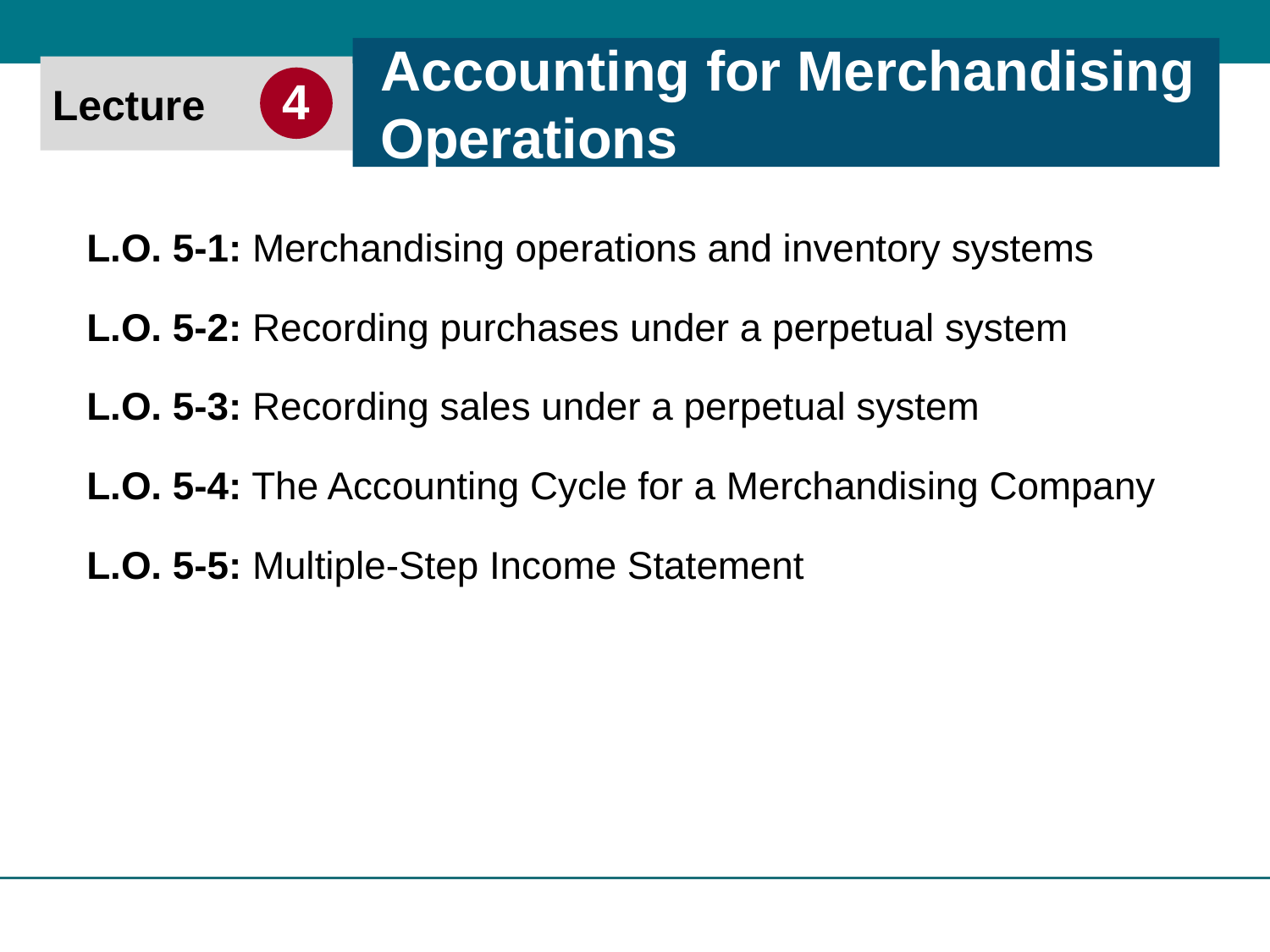

Accounting for Merchandising Operations
Lecture
4
L.O. 5-1: Merchandising operations and inventory systems
L.O. 5-2: Recording purchases under a perpetual system
L.O. 5-3: Recording sales under a perpetual system
L.O. 5-4: The Accounting Cycle for a Merchandising Company
L.O. 5-5: Multiple-Step Income Statement